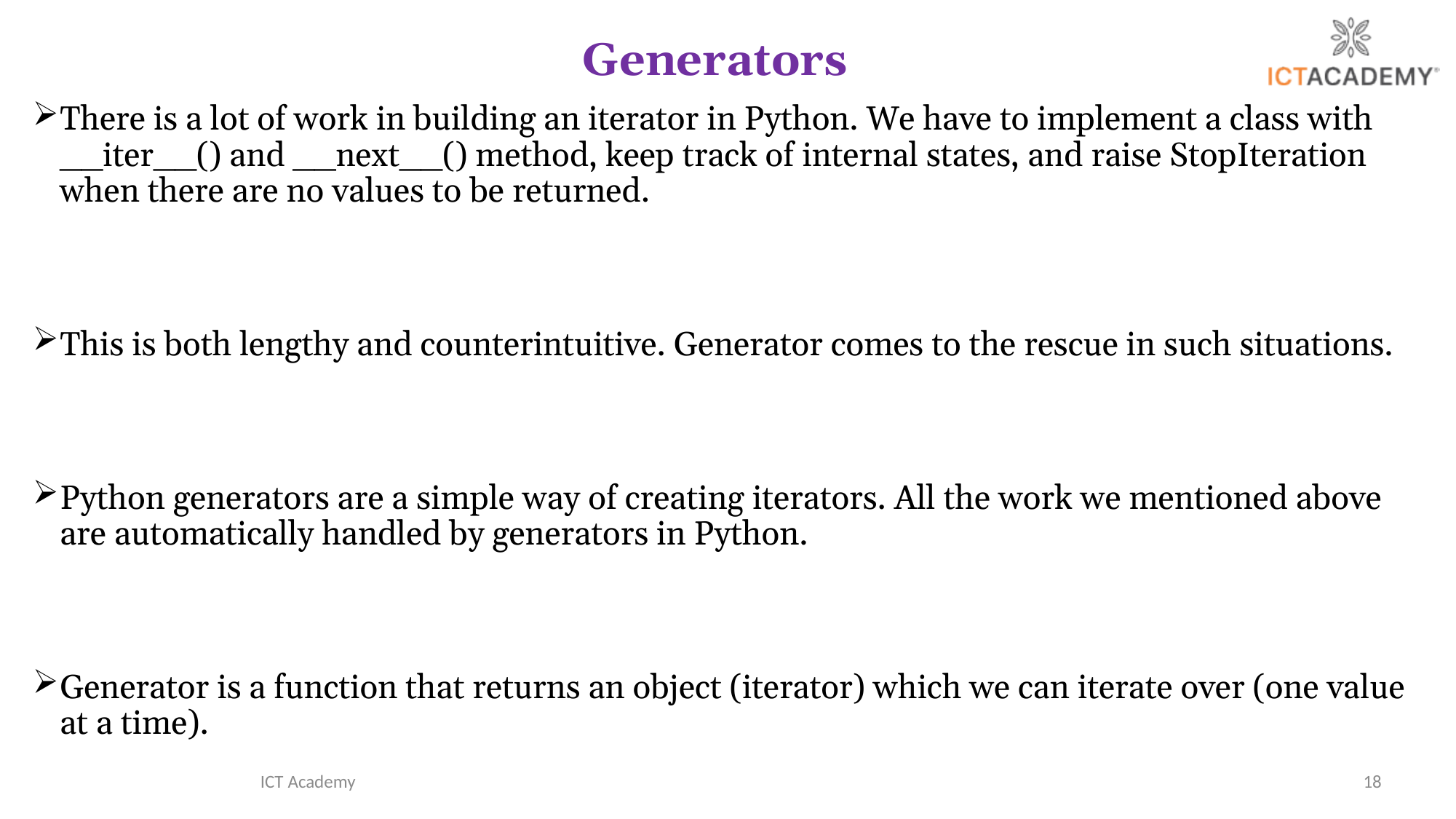

# Generators
There is a lot of work in building an iterator in Python. We have to implement a class with __iter__() and __next__() method, keep track of internal states, and raise StopIteration when there are no values to be returned.

This is both lengthy and counterintuitive. Generator comes to the rescue in such situations.

Python generators are a simple way of creating iterators. All the work we mentioned above are automatically handled by generators in Python.

Generator is a function that returns an object (iterator) which we can iterate over (one value at a time).
ICT Academy
18